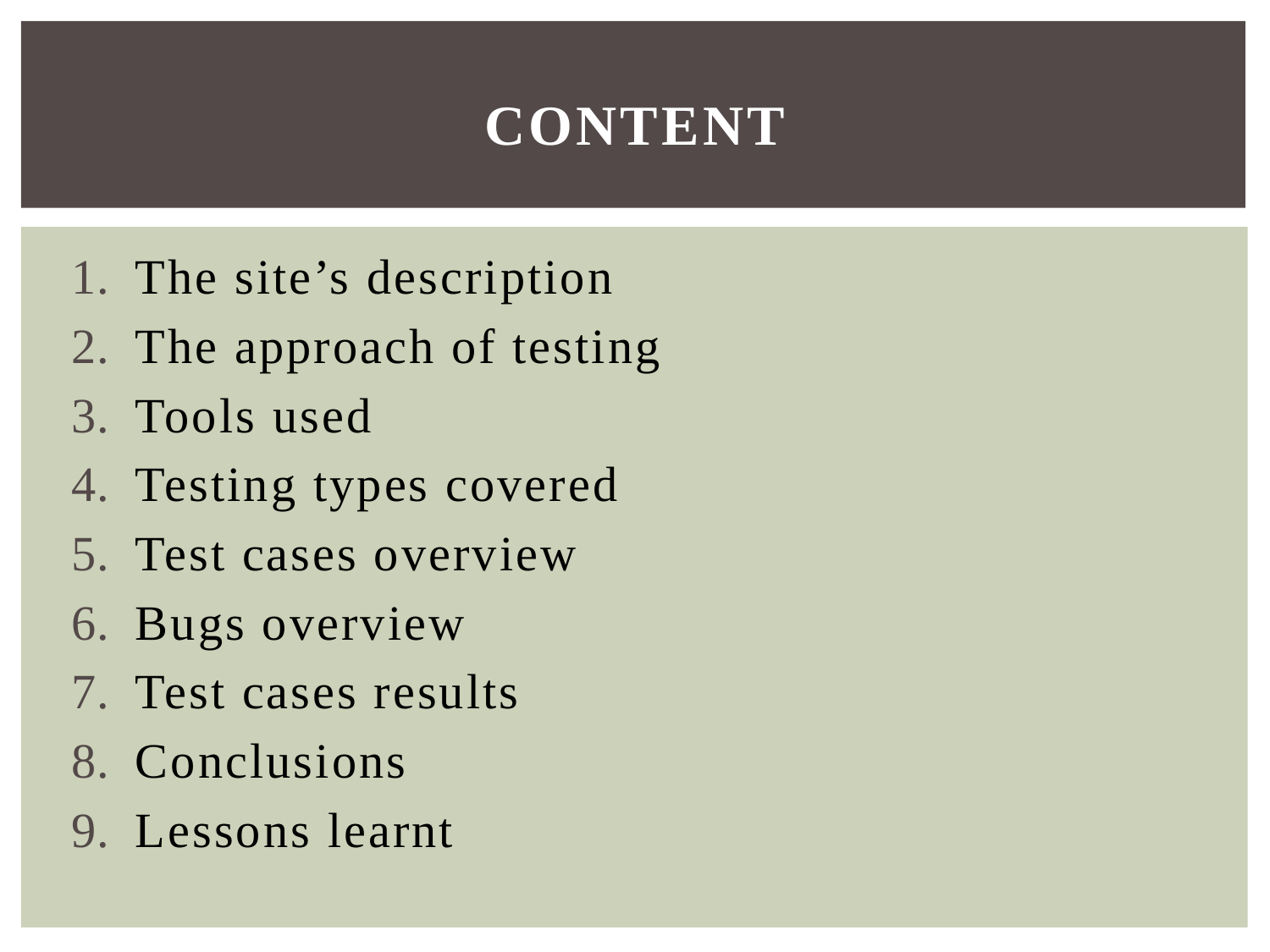

# CONTENT
The site’s description
The approach of testing
Tools used
Testing types covered
Test cases overview
Bugs overview
Test cases results
Conclusions
Lessons learnt